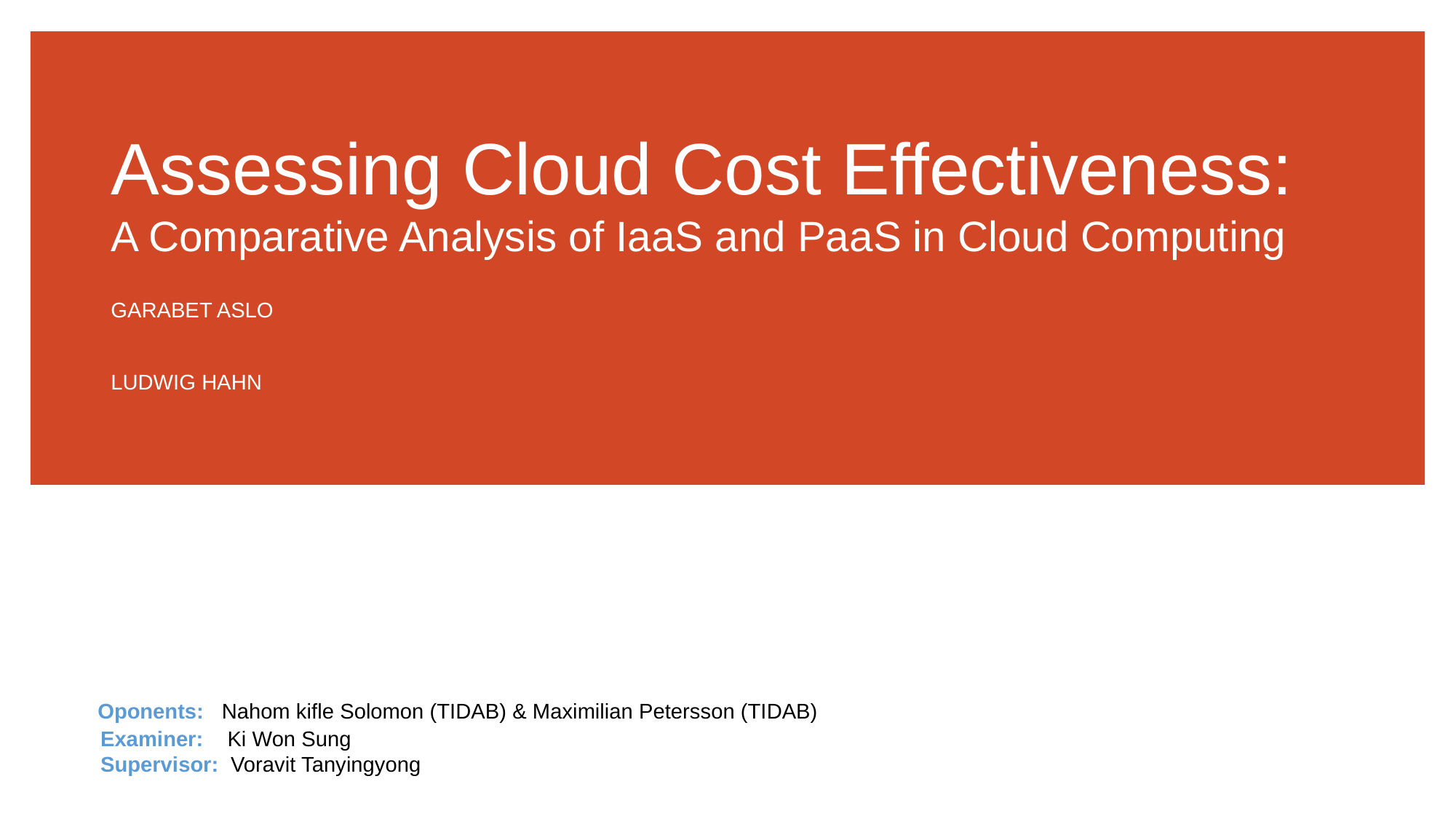

Assessing Cloud Cost Effectiveness:
A Comparative Analysis of IaaS and PaaS in Cloud Computing
GARABET ASLO
LUDWIG HAHN

         Oponents:   Nahom kifle Solomon (TIDAB) & Maximilian Petersson (TIDAB)
             Examiner:    Ki Won Sung
             Supervisor:  Voravit Tanyingyong